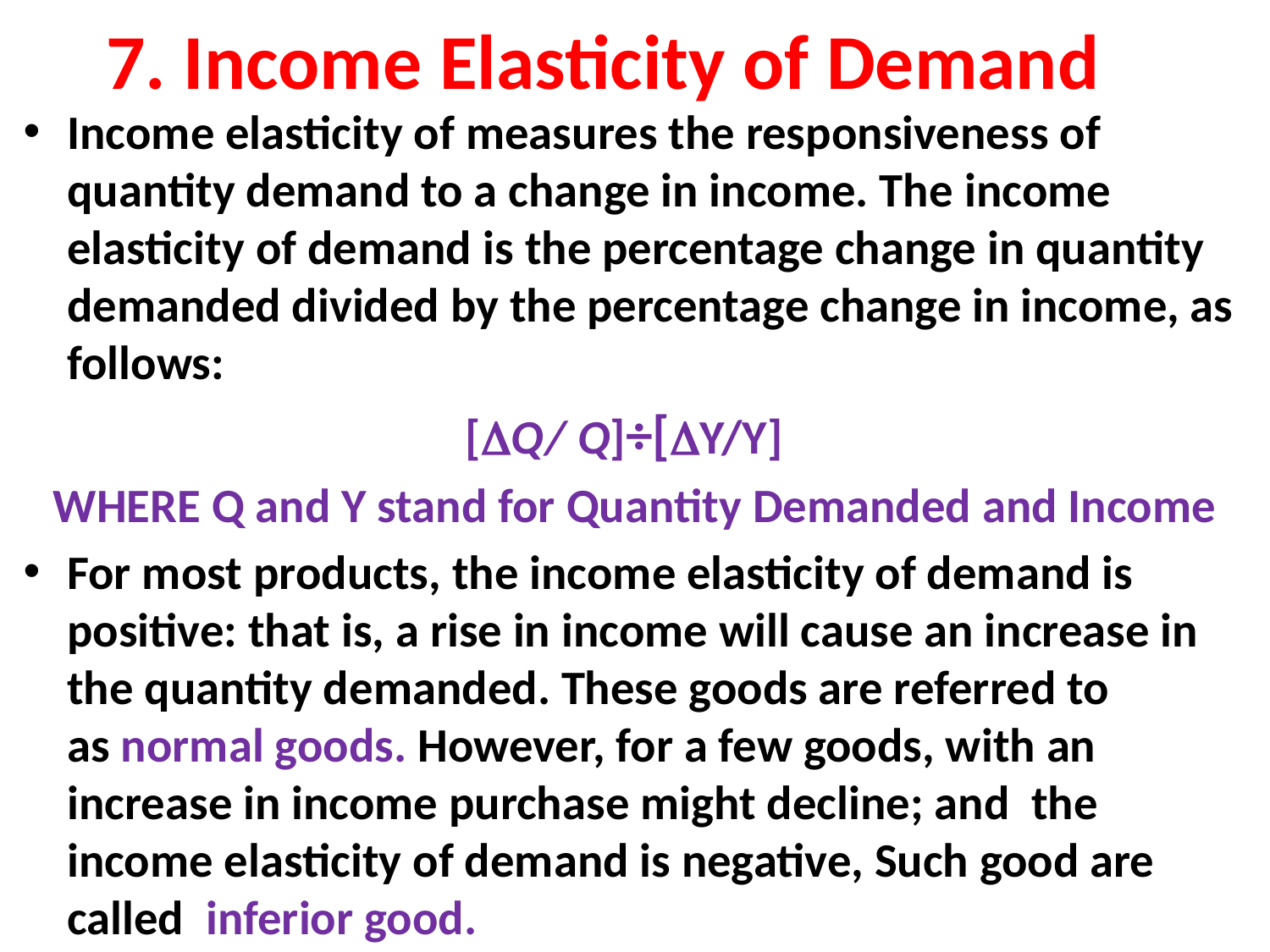

# 7. Income Elasticity of Demand
Income elasticity of measures the responsiveness of quantity demand to a change in income. The income elasticity of demand is the percentage change in quantity demanded divided by the percentage change in income, as follows:
[ΔQ/ Q]÷[ΔY/Y]
 WHERE Q and Y stand for Quantity Demanded and Income
​​For most products, the income elasticity of demand is positive: that is, a rise in income will cause an increase in the quantity demanded. These goods are referred to as normal goods. However, for a few goods, with an increase in income purchase might decline; and  the income elasticity of demand is negative, Such good are called  inferior good.